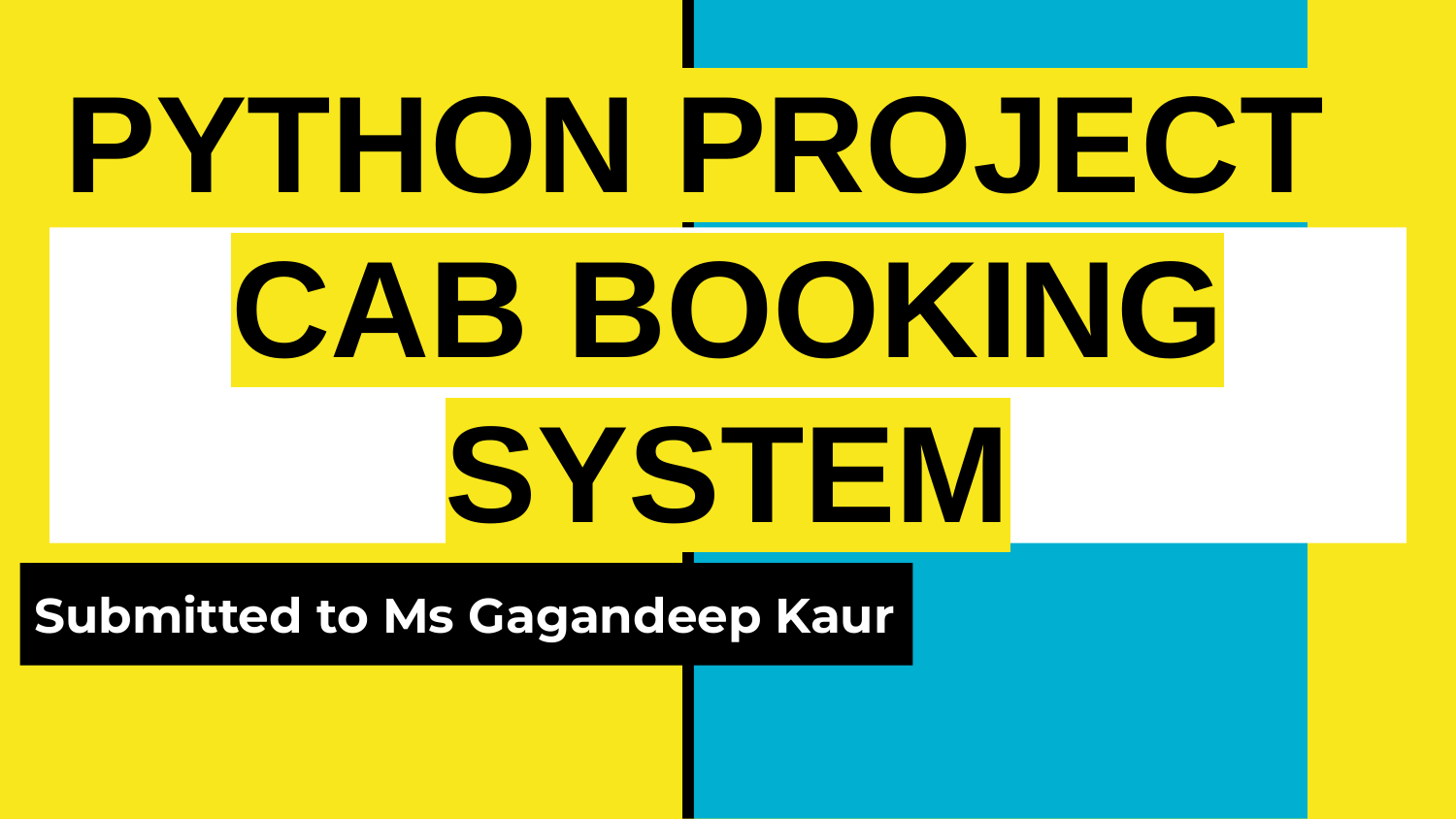

# PYTHON PROJECT
CAB BOOKING SYSTEM

Submitted to Ms Gagandeep Kaur